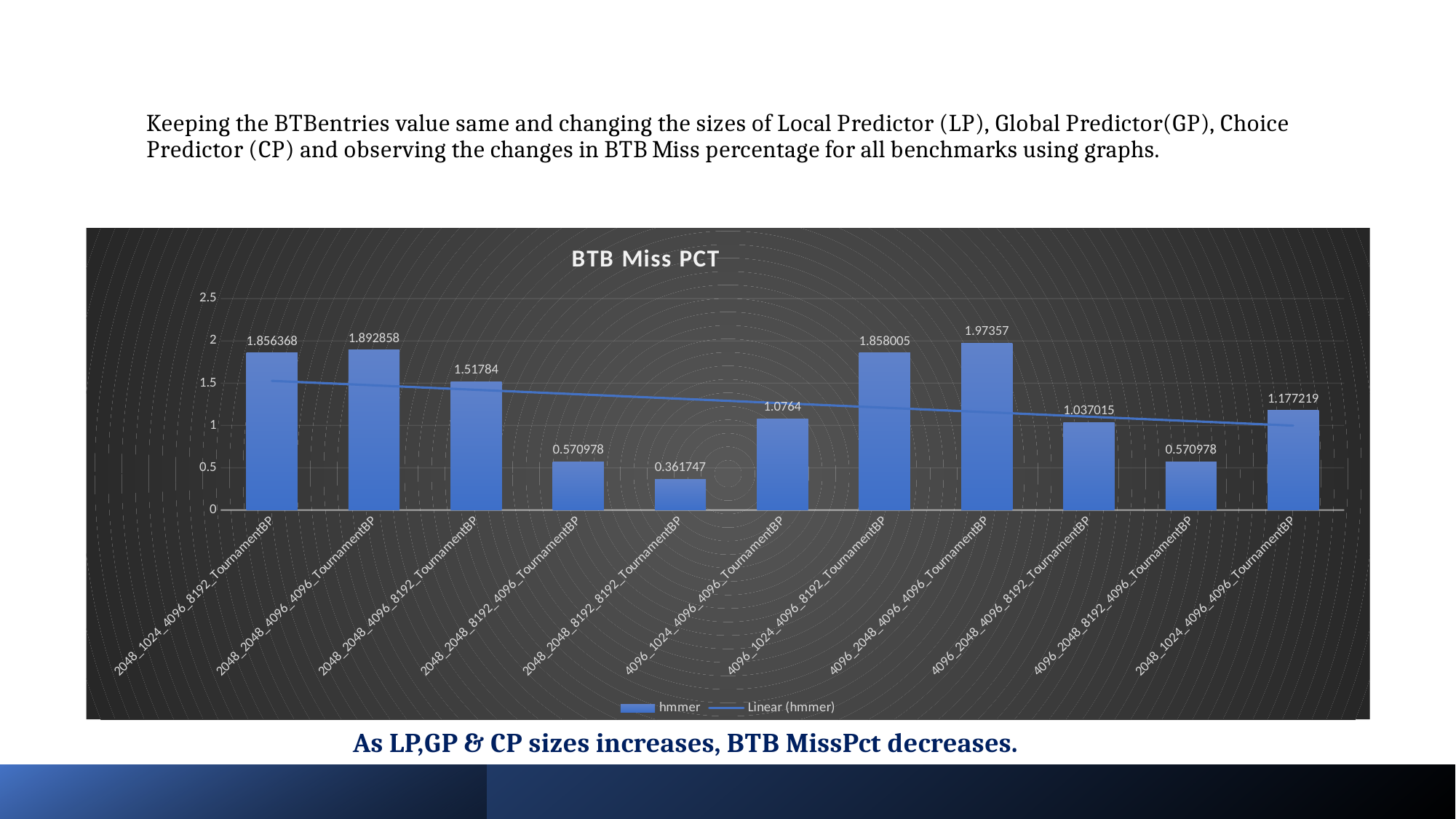

# Keeping the BTBentries value same and changing the sizes of Local Predictor (LP), Global Predictor(GP), Choice Predictor (CP) and observing the changes in BTB Miss percentage for all benchmarks using graphs.

### Chart: BTB Miss PCT

| Category |  |
|---|---|
| 2048_1024_4096_8192_TournamentBP | 1.856368 |
| 2048_2048_4096_4096_TournamentBP | 1.892858 |
| 2048_2048_4096_8192_TournamentBP | 1.51784 |
| 2048_2048_8192_4096_TournamentBP | 0.570978 |
| 2048_2048_8192_8192_TournamentBP | 0.361747 |
| 4096_1024_4096_4096_TournamentBP | 1.0764 |
| 4096_1024_4096_8192_TournamentBP | 1.858005 |
| 4096_2048_4096_4096_TournamentBP | 1.97357 |
| 4096_2048_4096_8192_TournamentBP | 1.037015 |
| 4096_2048_8192_4096_TournamentBP | 0.570978 |
| 2048_1024_4096_4096_TournamentBP | 1.177219 |
As LP,GP & CP sizes increases, BTB MissPct decreases.